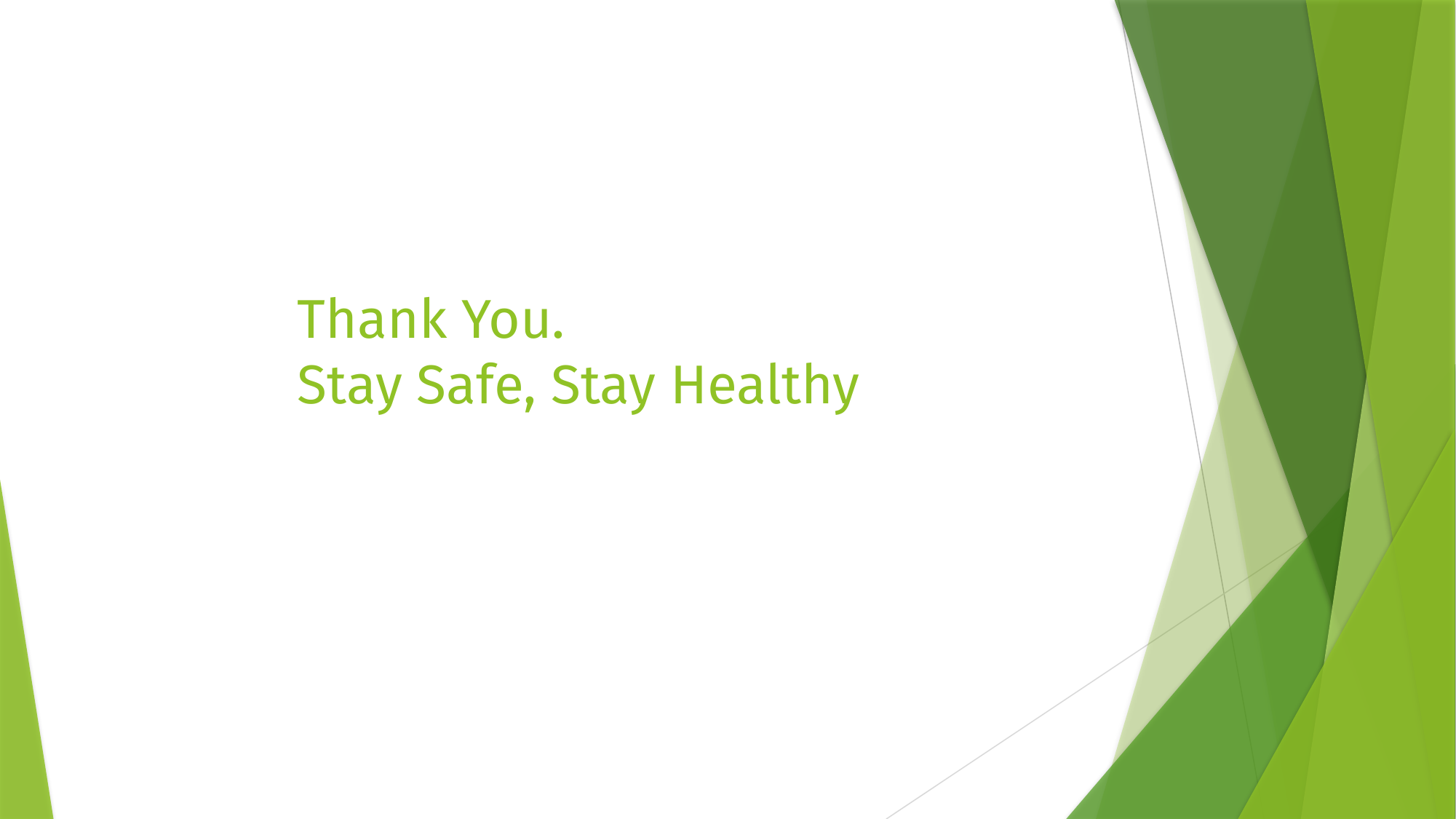

# Thank You. Stay Safe, Stay Healthy